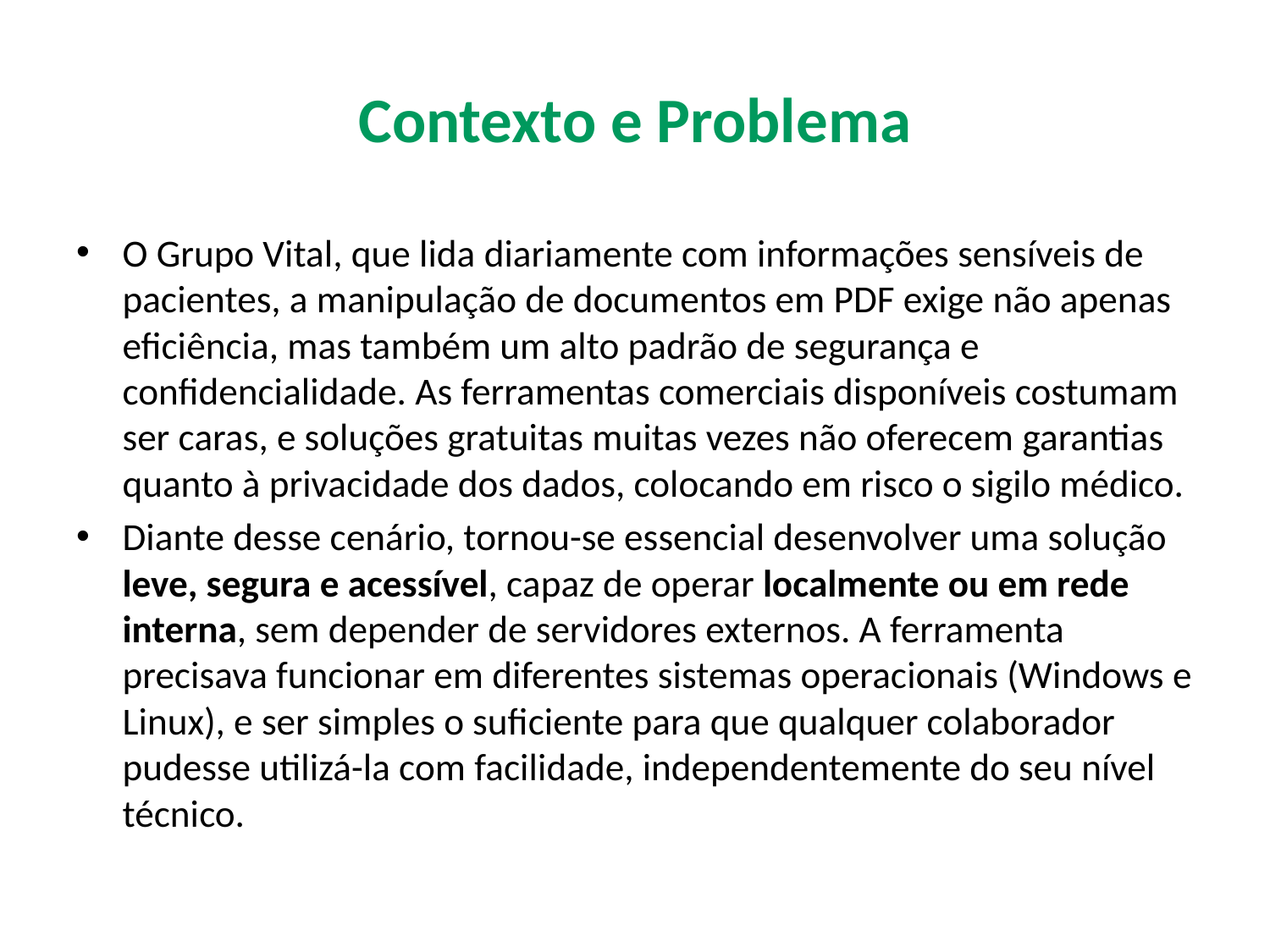

# Contexto e Problema
O Grupo Vital, que lida diariamente com informações sensíveis de pacientes, a manipulação de documentos em PDF exige não apenas eficiência, mas também um alto padrão de segurança e confidencialidade. As ferramentas comerciais disponíveis costumam ser caras, e soluções gratuitas muitas vezes não oferecem garantias quanto à privacidade dos dados, colocando em risco o sigilo médico.
Diante desse cenário, tornou-se essencial desenvolver uma solução leve, segura e acessível, capaz de operar localmente ou em rede interna, sem depender de servidores externos. A ferramenta precisava funcionar em diferentes sistemas operacionais (Windows e Linux), e ser simples o suficiente para que qualquer colaborador pudesse utilizá-la com facilidade, independentemente do seu nível técnico.